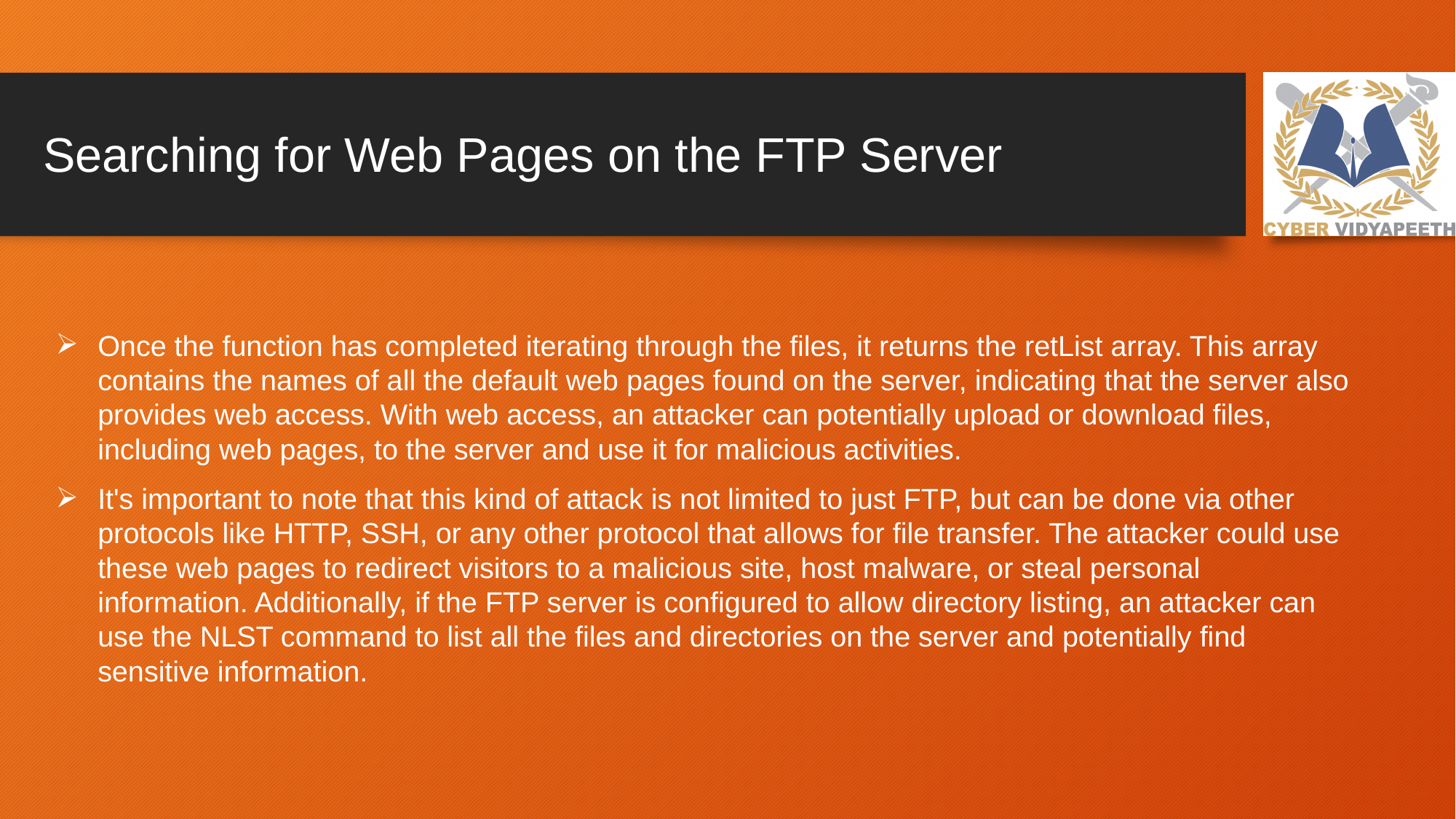

# Searching for Web Pages on the FTP Server
Once the function has completed iterating through the files, it returns the retList array. This array contains the names of all the default web pages found on the server, indicating that the server also provides web access. With web access, an attacker can potentially upload or download files, including web pages, to the server and use it for malicious activities.
It's important to note that this kind of attack is not limited to just FTP, but can be done via other protocols like HTTP, SSH, or any other protocol that allows for file transfer. The attacker could use these web pages to redirect visitors to a malicious site, host malware, or steal personal information. Additionally, if the FTP server is configured to allow directory listing, an attacker can use the NLST command to list all the files and directories on the server and potentially find sensitive information.